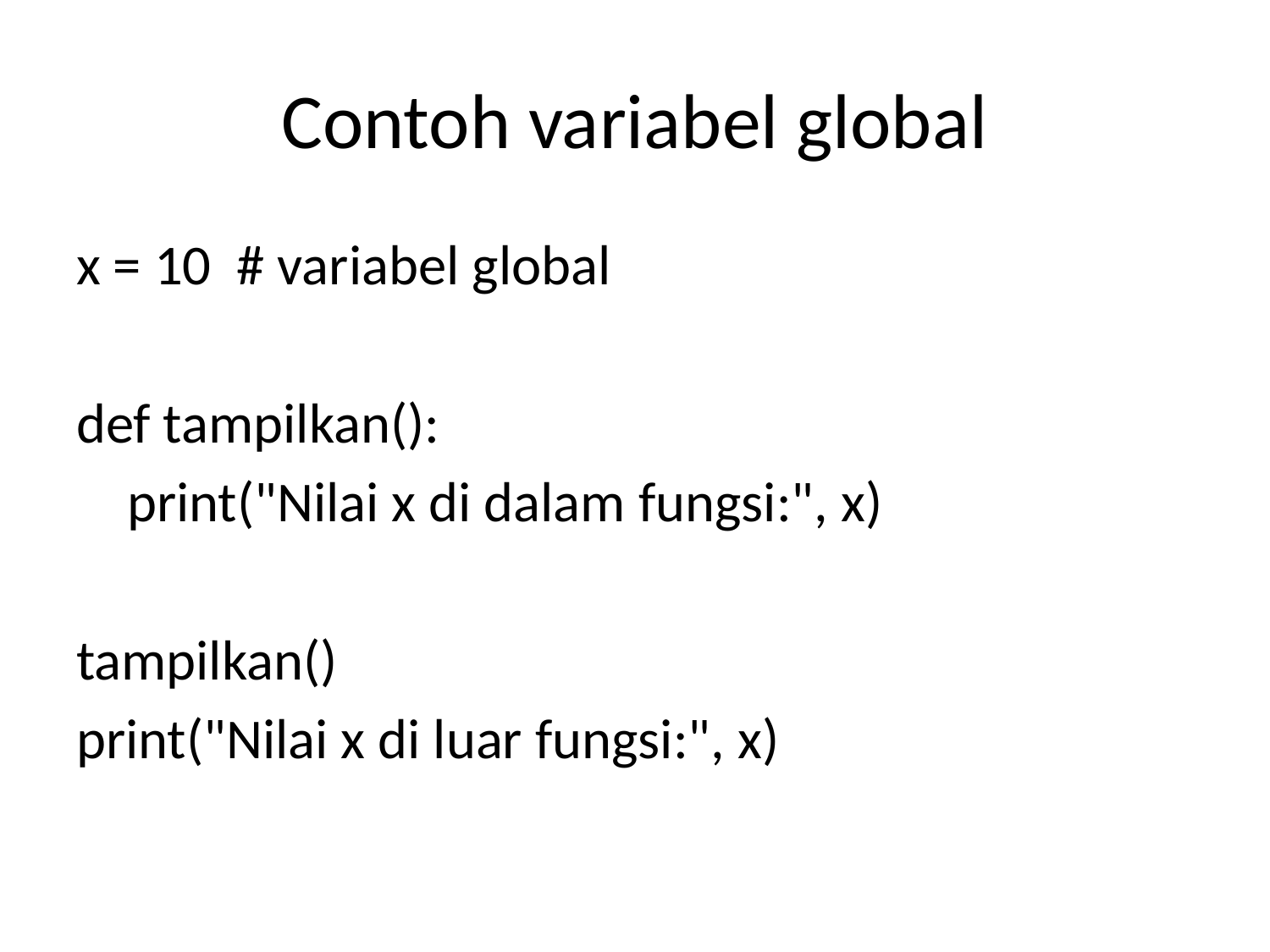

# Contoh variabel global
x = 10  # variabel global

def tampilkan():
    print("Nilai x di dalam fungsi:", x)

tampilkan()
print("Nilai x di luar fungsi:", x)